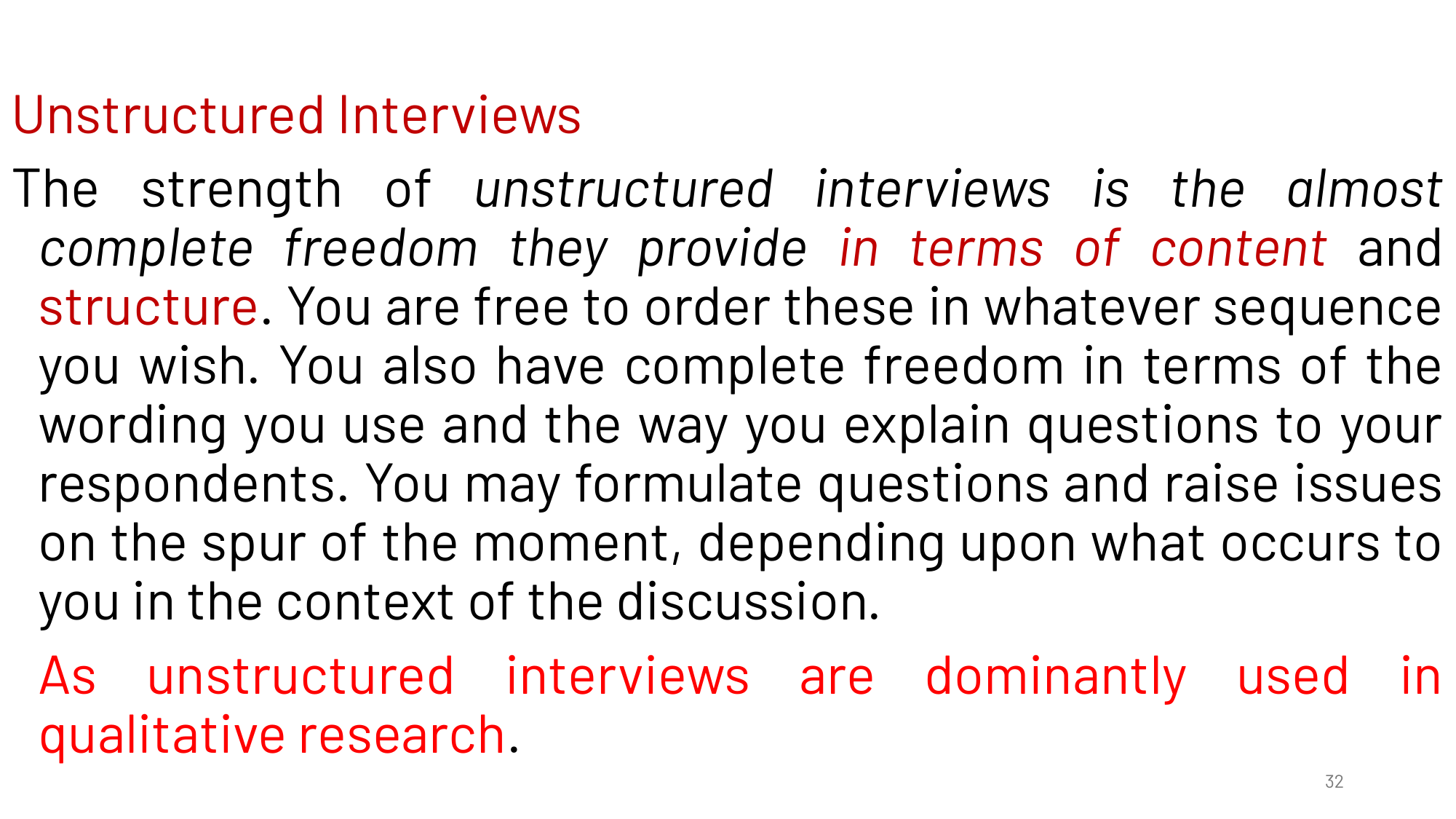

Unstructured Interviews
The strength of unstructured interviews is the almost complete freedom they provide in terms of content and structure. You are free to order these in whatever sequence you wish. You also have complete freedom in terms of the wording you use and the way you explain questions to your respondents. You may formulate questions and raise issues on the spur of the moment, depending upon what occurs to you in the context of the discussion.
	As unstructured interviews are dominantly used in qualitative research.
32